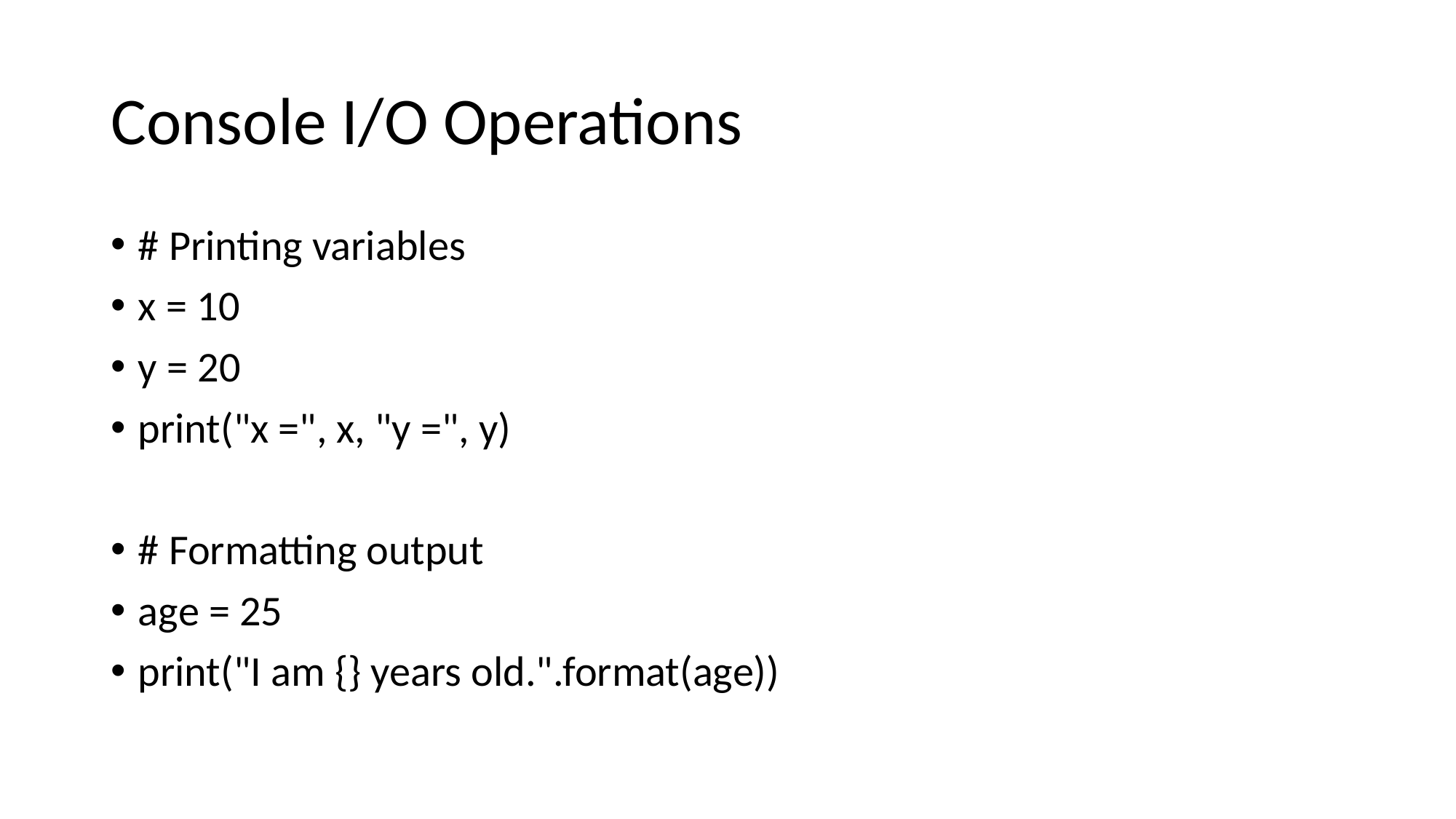

# Console I/O Operations
# Printing variables
x = 10
y = 20
print("x =", x, "y =", y)

# Formatting output
age = 25
print("I am {} years old.".format(age))